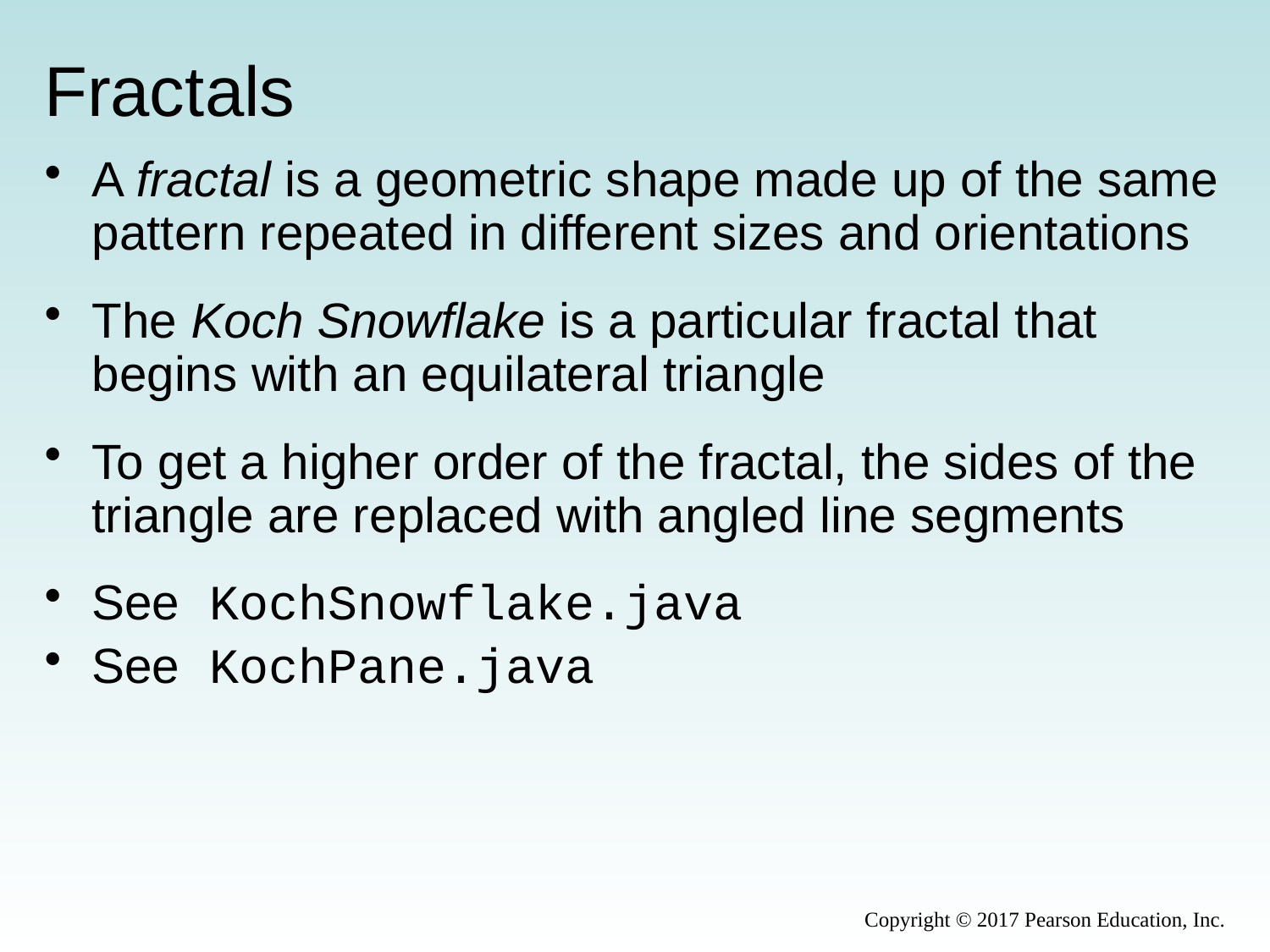

# Fractals
A fractal is a geometric shape made up of the same pattern repeated in different sizes and orientations
The Koch Snowflake is a particular fractal that begins with an equilateral triangle
To get a higher order of the fractal, the sides of the triangle are replaced with angled line segments
See KochSnowflake.java
See KochPane.java
Copyright © 2017 Pearson Education, Inc.